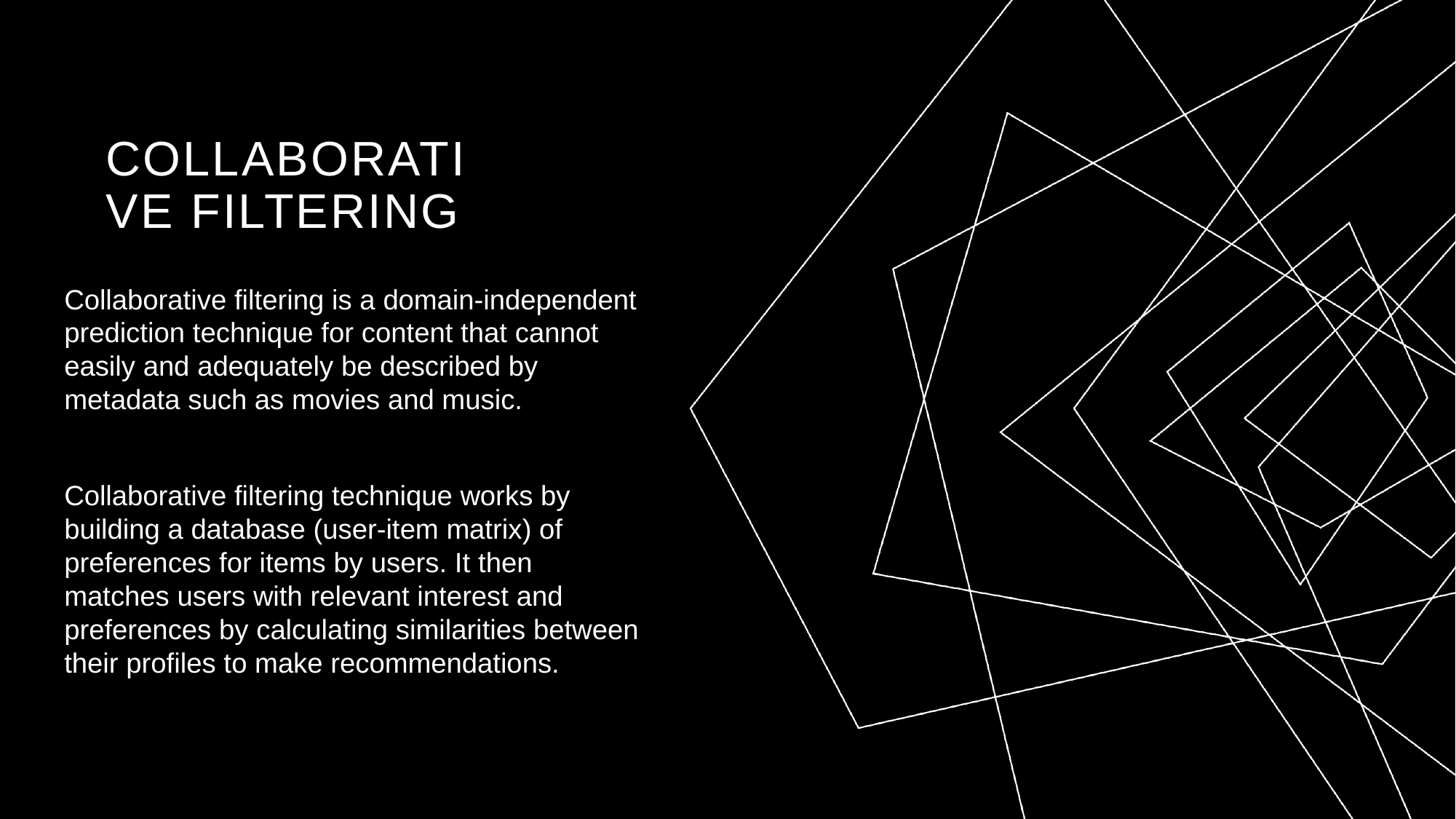

# Collaborative Filtering
Collaborative filtering is a domain-independent prediction technique for content that cannot easily and adequately be described by metadata such as movies and music.

Collaborative filtering technique works by building a database (user-item matrix) of preferences for items by users. It then matches users with relevant interest and preferences by calculating similarities between their profiles to make recommendations.